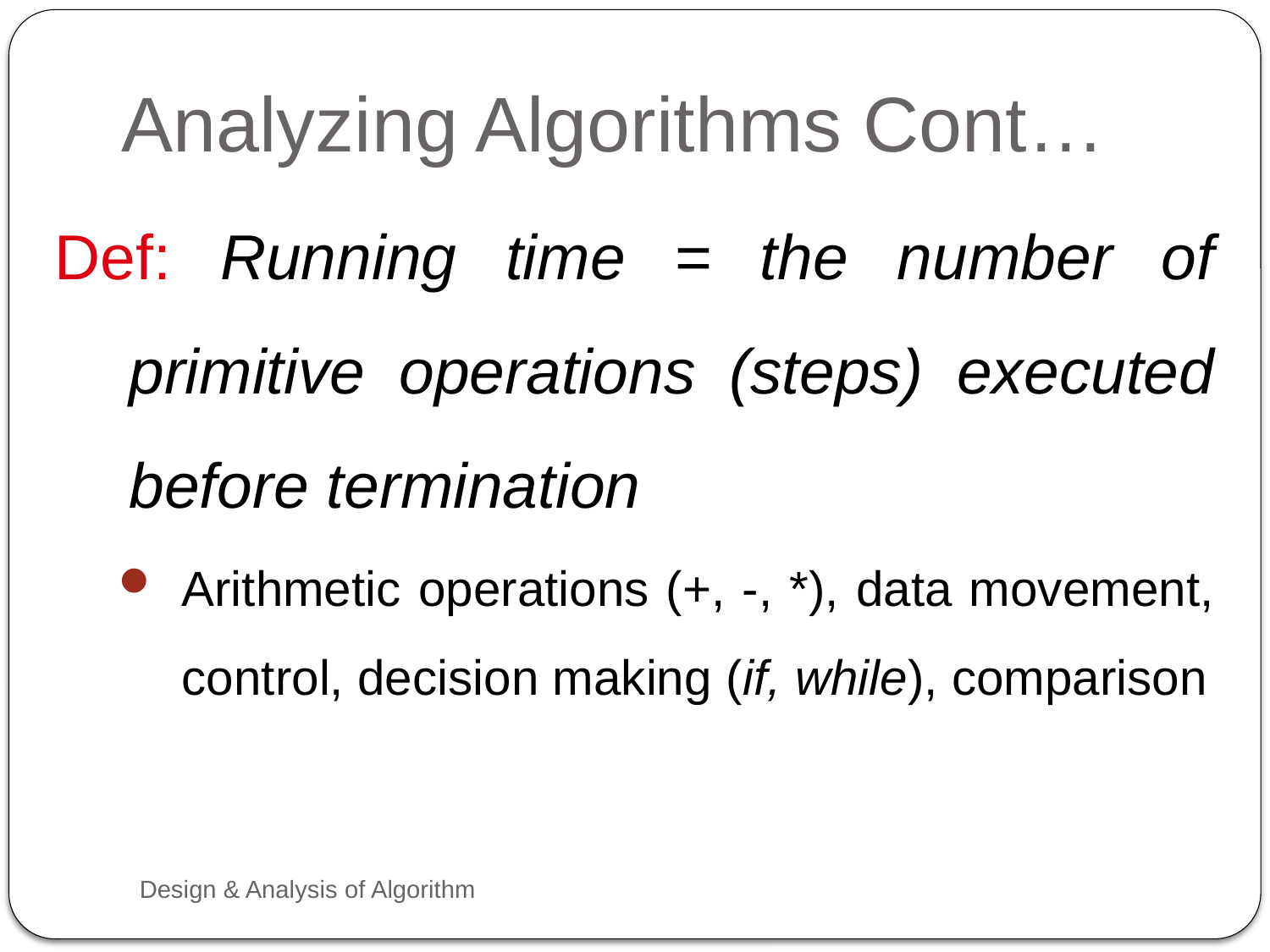

# Analyzing Algorithms Cont…
Def: Running time = the number of primitive operations (steps) executed before termination
Arithmetic operations (+, -, *), data movement, control, decision making (if, while), comparison
Design & Analysis of Algorithm